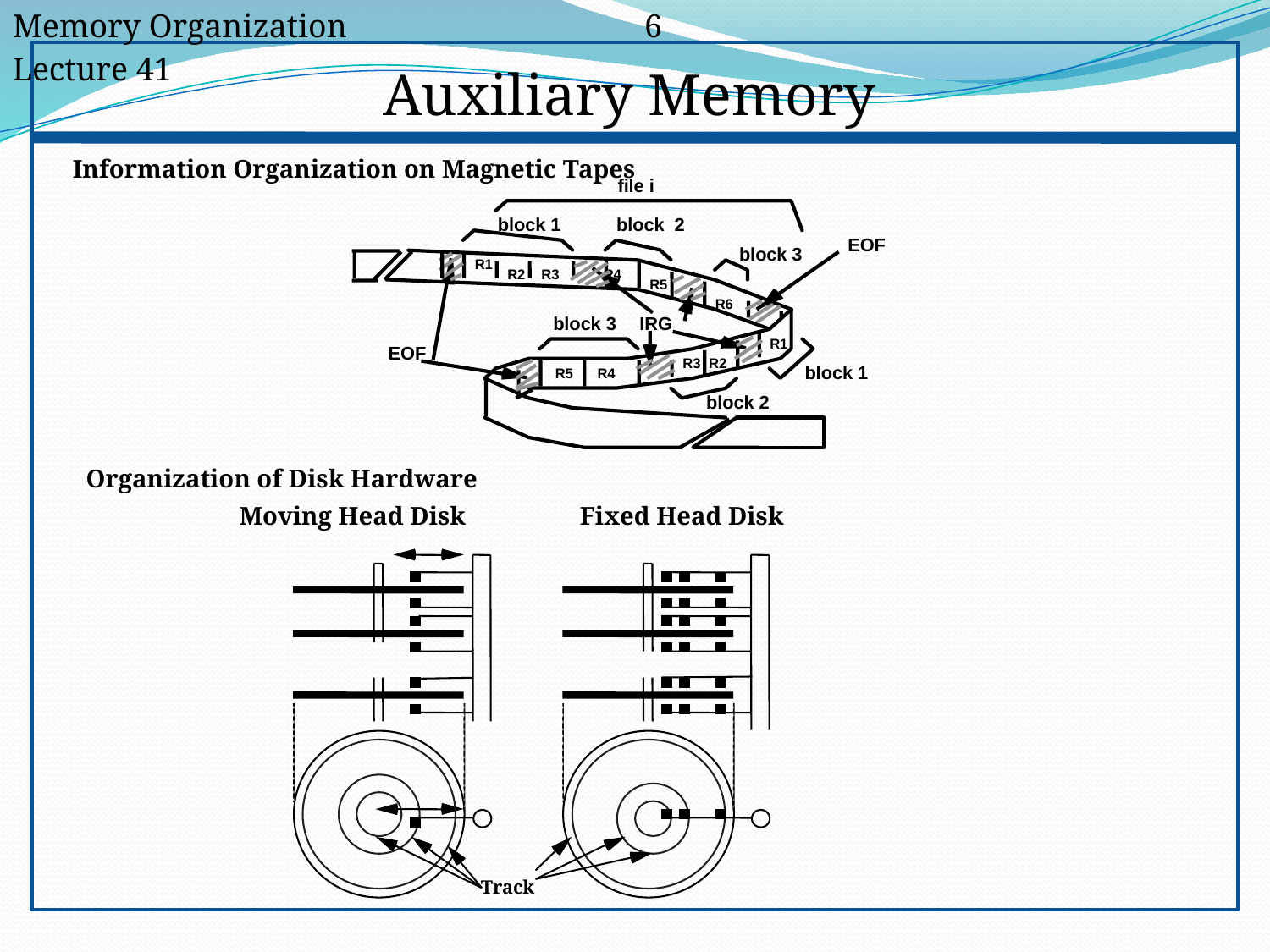

Memory Organization		               6				          Lecture 41

Auxiliary Memory
Information Organization on Magnetic Tapes
file i

block 1           block  2
EOF

block 3

R1

R2    R3           R4

R5

R6

block 3
IRG

R1

EOF

R3  R2

block 1

 R5      R4

block 2

Organization of Disk Hardware
Moving Head Disk                  Fixed Head Disk

Track